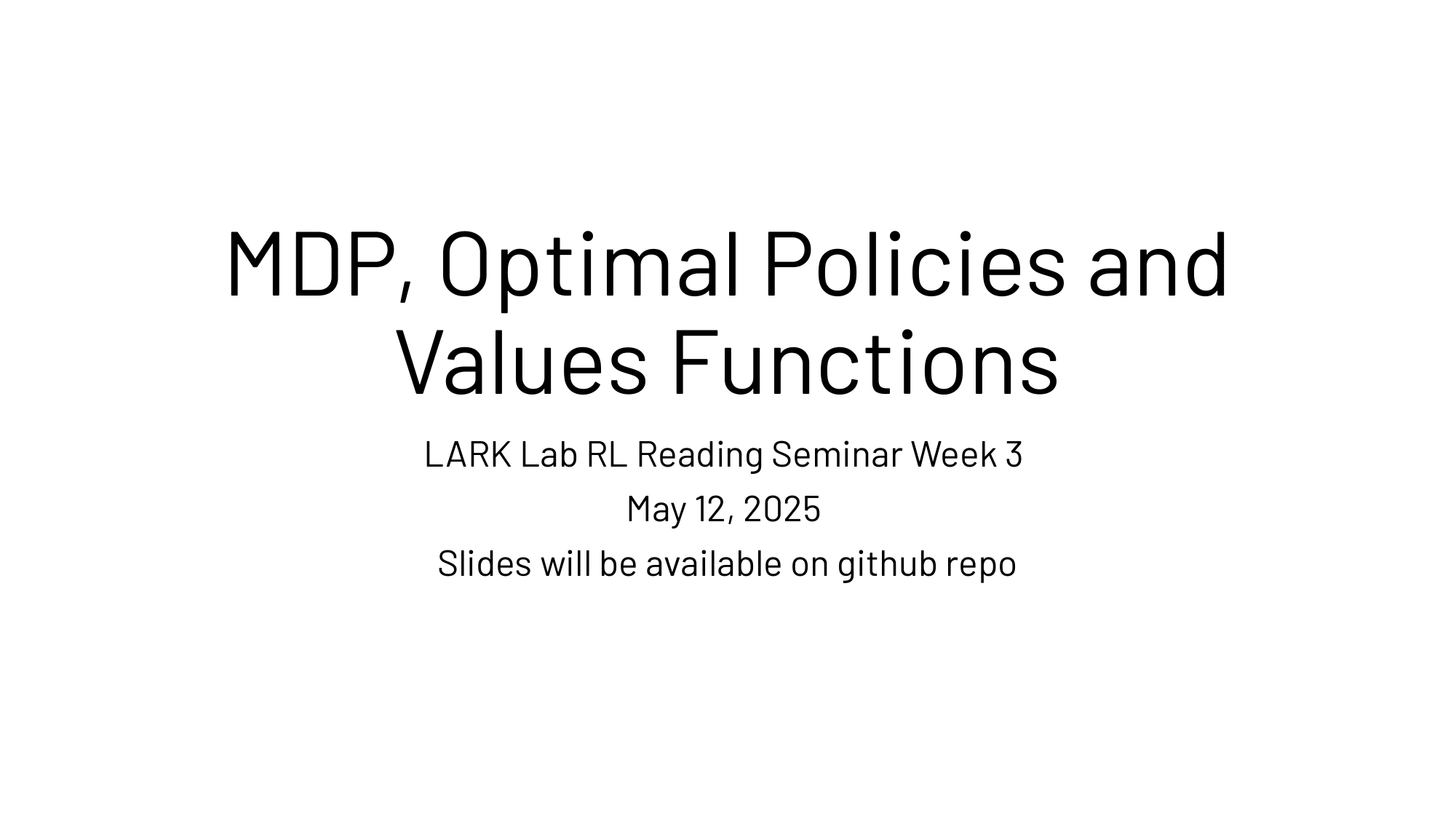

# MDP, Optimal Policies and Values Functions
LARK Lab RL Reading Seminar Week 3
May 12, 2025
Slides will be available on github repo